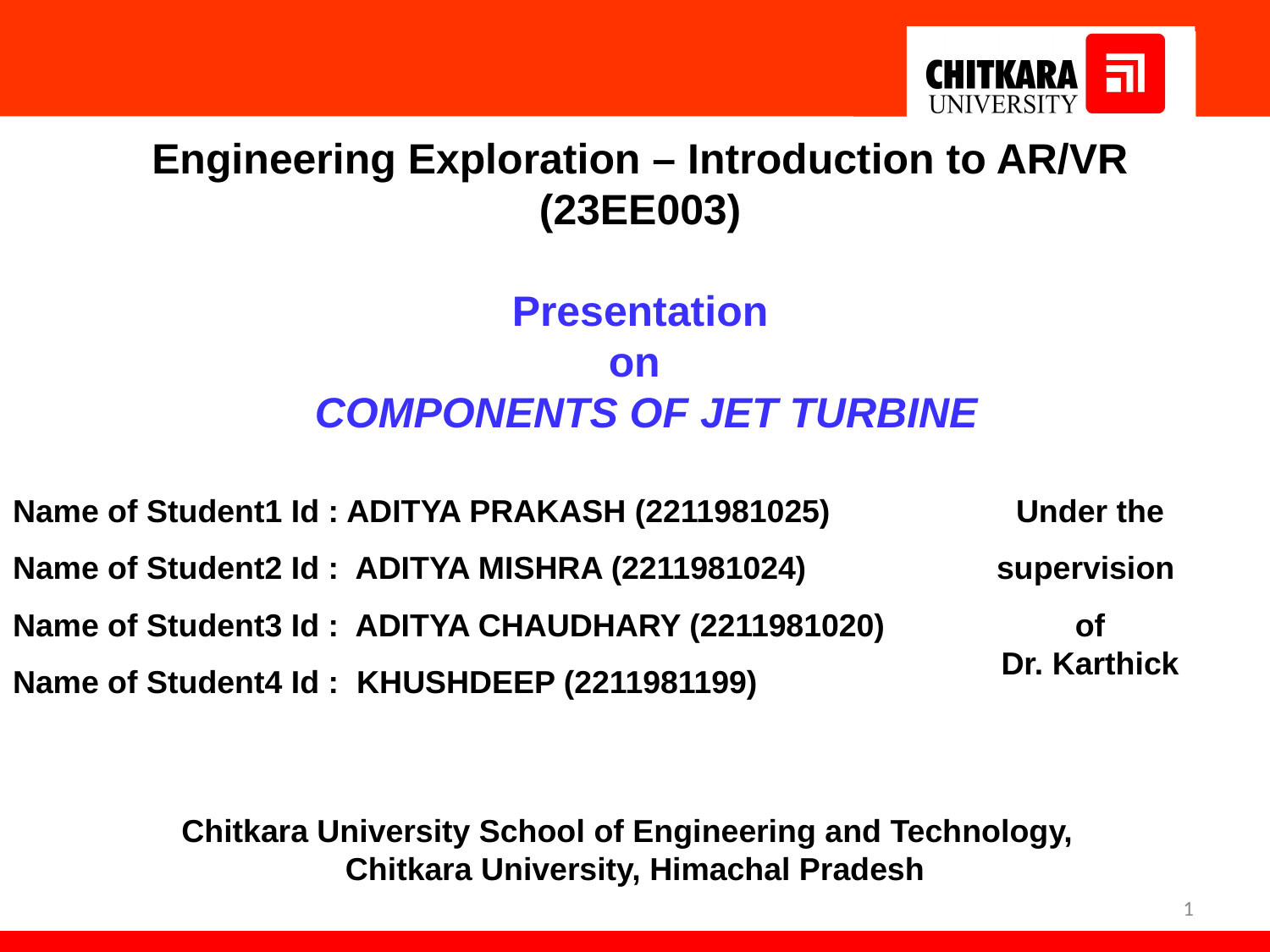

Engineering Exploration – Introduction to AR/VR
(23EE003)

Presentation
on
 COMPONENTS OF JET TURBINE

Name of Student1 Id : ADITYA PRAKASH (2211981025)
Name of Student2 Id :  ADITYA MISHRA (2211981024)
Name of Student3 Id :  ADITYA CHAUDHARY (2211981020)
Name of Student4 Id :  KHUSHDEEP (2211981199)
Under the supervision
of
Dr. Karthick
                   Chitkara University School of Engineering and Technology,
Chitkara University, Himachal Pradesh

1